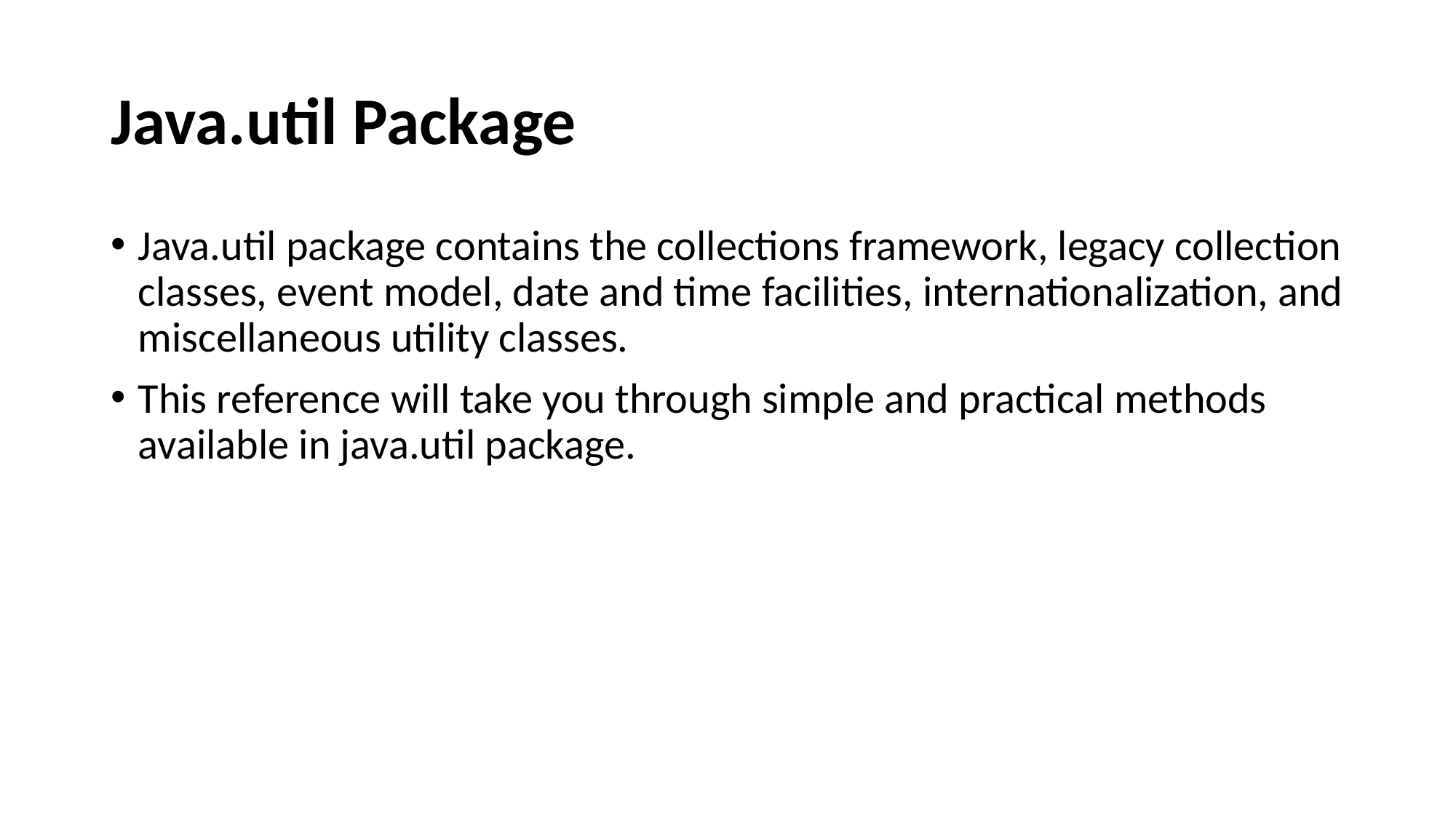

# Java.util Package
Java.util package contains the collections framework, legacy collection classes, event model, date and time facilities, internationalization, and miscellaneous utility classes.
This reference will take you through simple and practical methods available in java.util package.